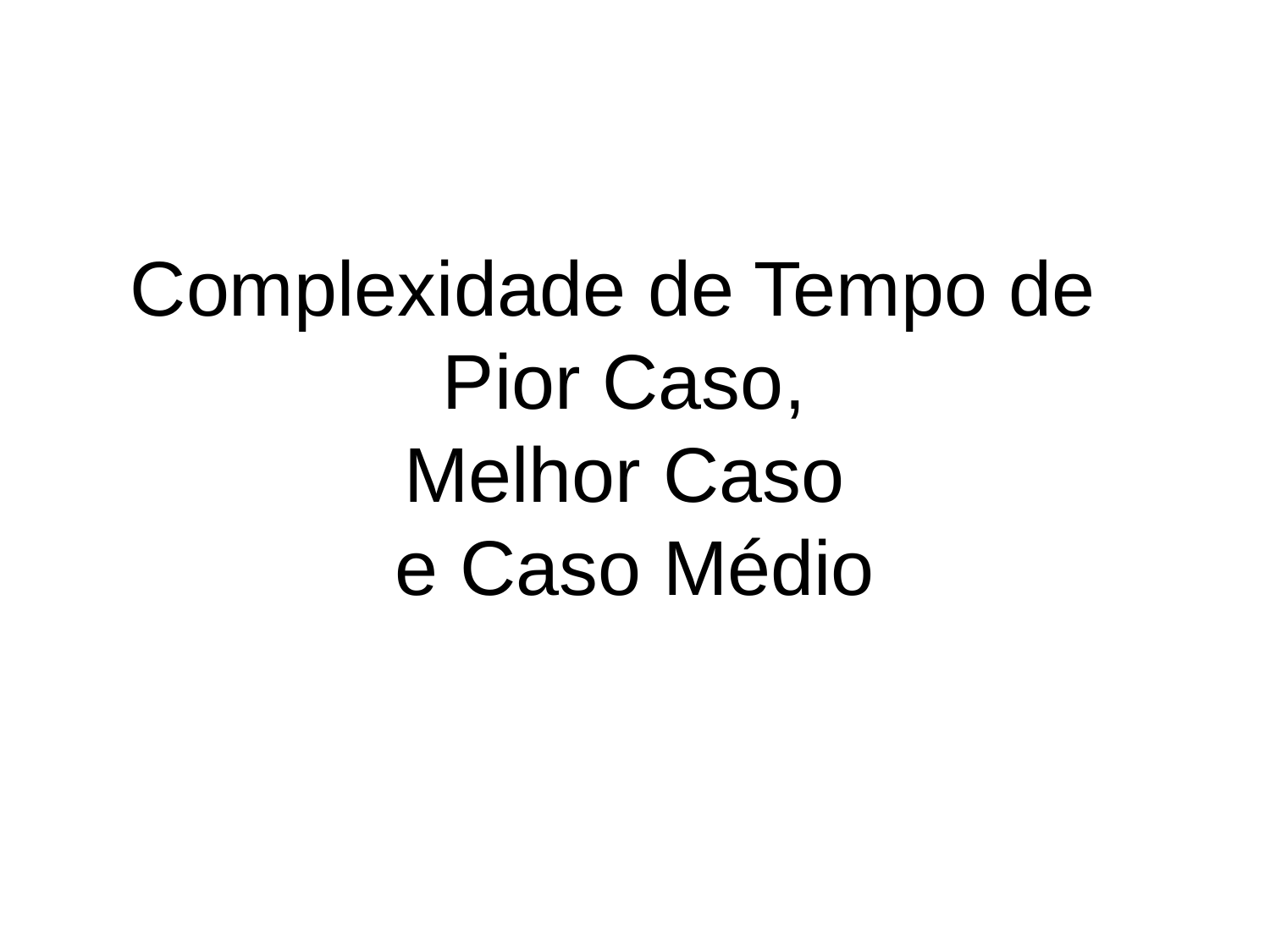

# Complexidade de Tempo de
Pior Caso,
Melhor Caso
e Caso Médio